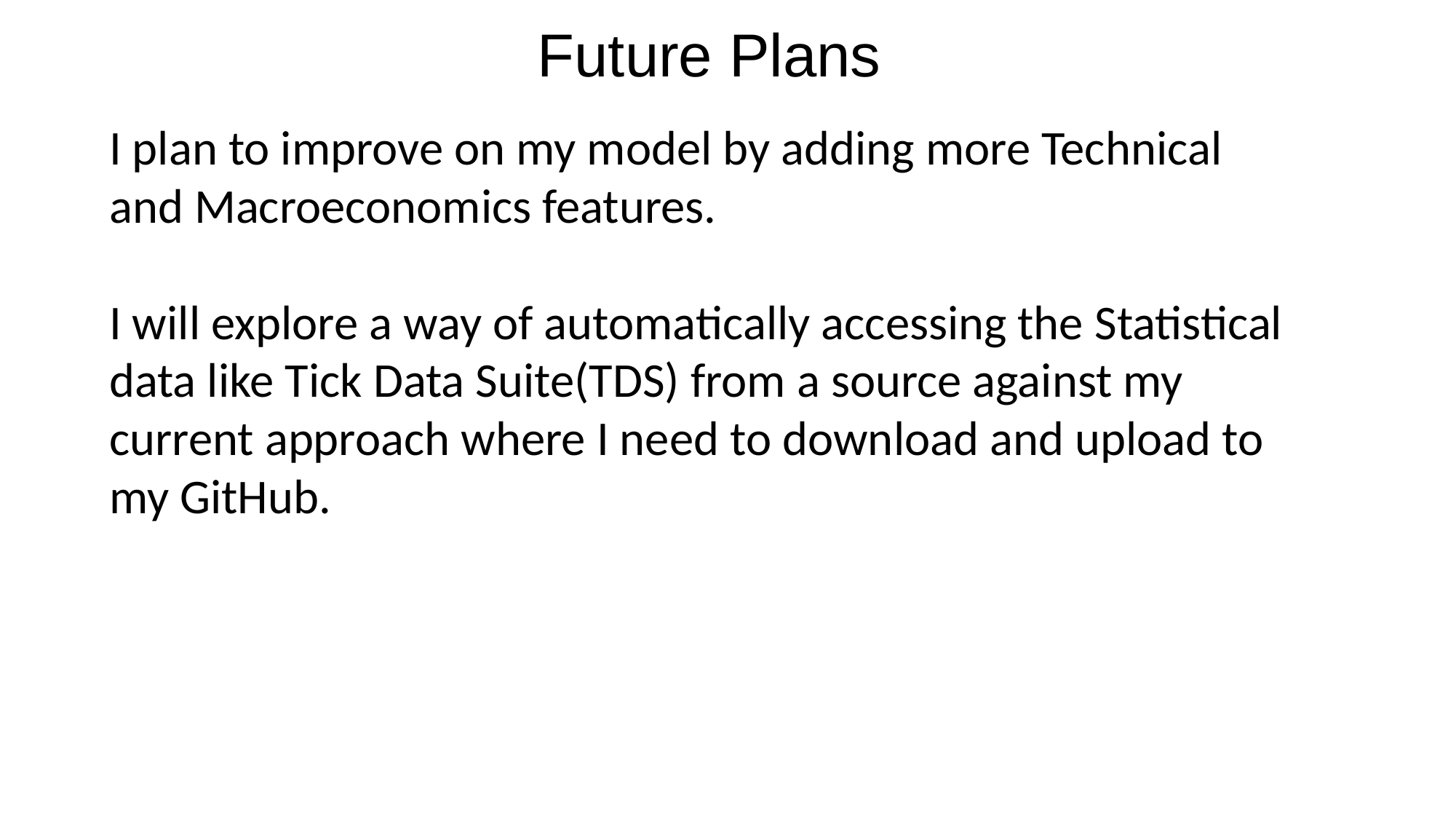

Future Plans
I plan to improve on my model by adding more Technical and Macroeconomics features.

I will explore a way of automatically accessing the Statistical data like Tick Data Suite(TDS) from a source against my current approach where I need to download and upload to my GitHub.